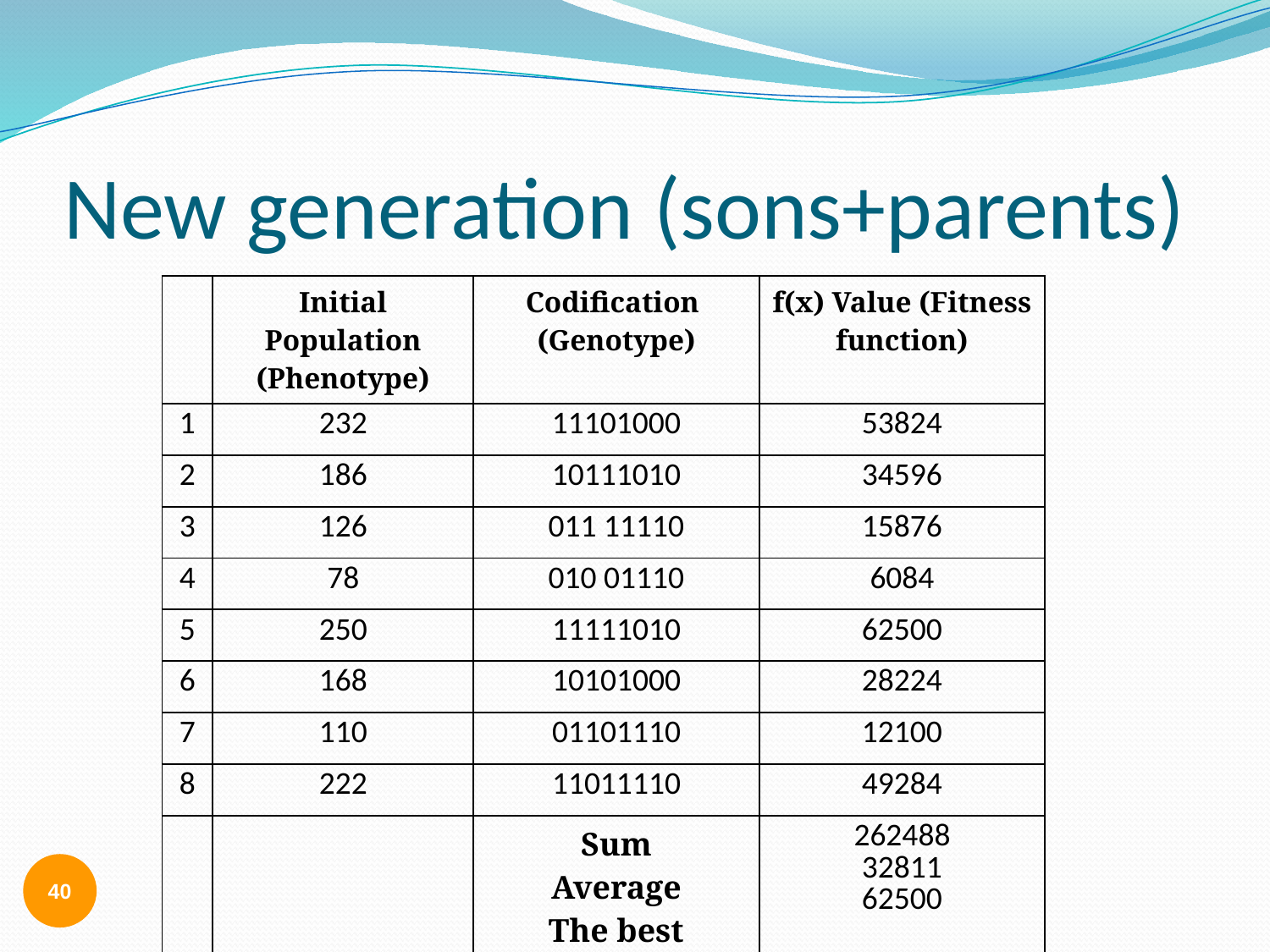

# New generation (sons+parents)
|  | Initial Population (Phenotype) | Codification (Genotype) | f(x) Value (Fitness function) |
| --- | --- | --- | --- |
| 1 | 232 | 01000 | 53824 |
| 2 | 186 | 11010 | 34596 |
| 3 | 126 | 011 11110 | 15876 |
| 4 | 78 | 010 01110 | 6084 |
| 5 | 250 | 11111010 | 62500 |
| 6 | 168 | 10101000 | 28224 |
| 7 | 110 | 01101110 | 12100 |
| 8 | 222 | 11011110 | 49284 |
|  |  | Sum Average The best | 262488 32811 62500 |
40